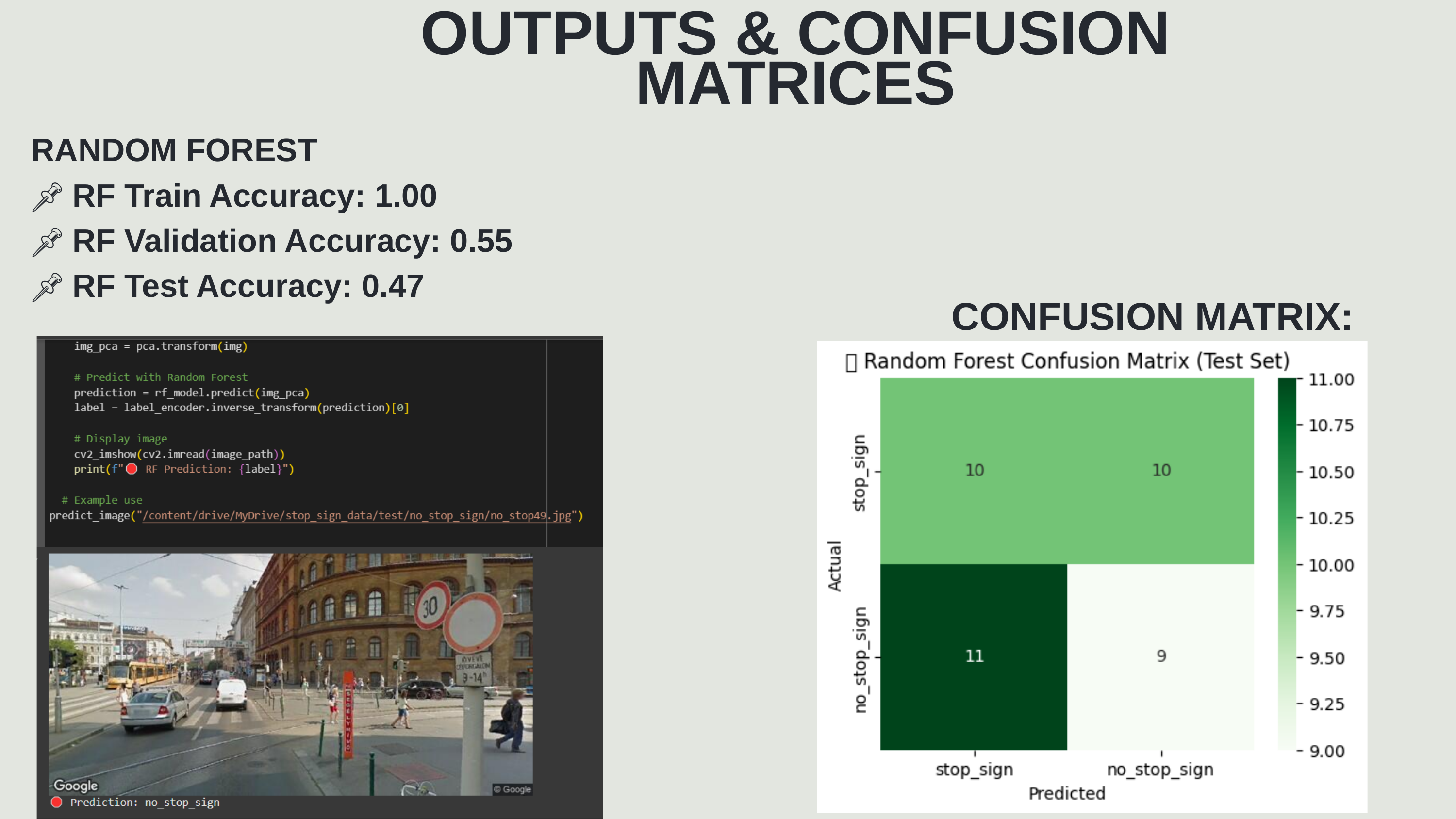

OUTPUTS & CONFUSION MATRICES

RANDOM FOREST
📌 RF Train Accuracy: 1.00
📌 RF Validation Accuracy: 0.55
📌 RF Test Accuracy: 0.47
 CONFUSION MATRIX: